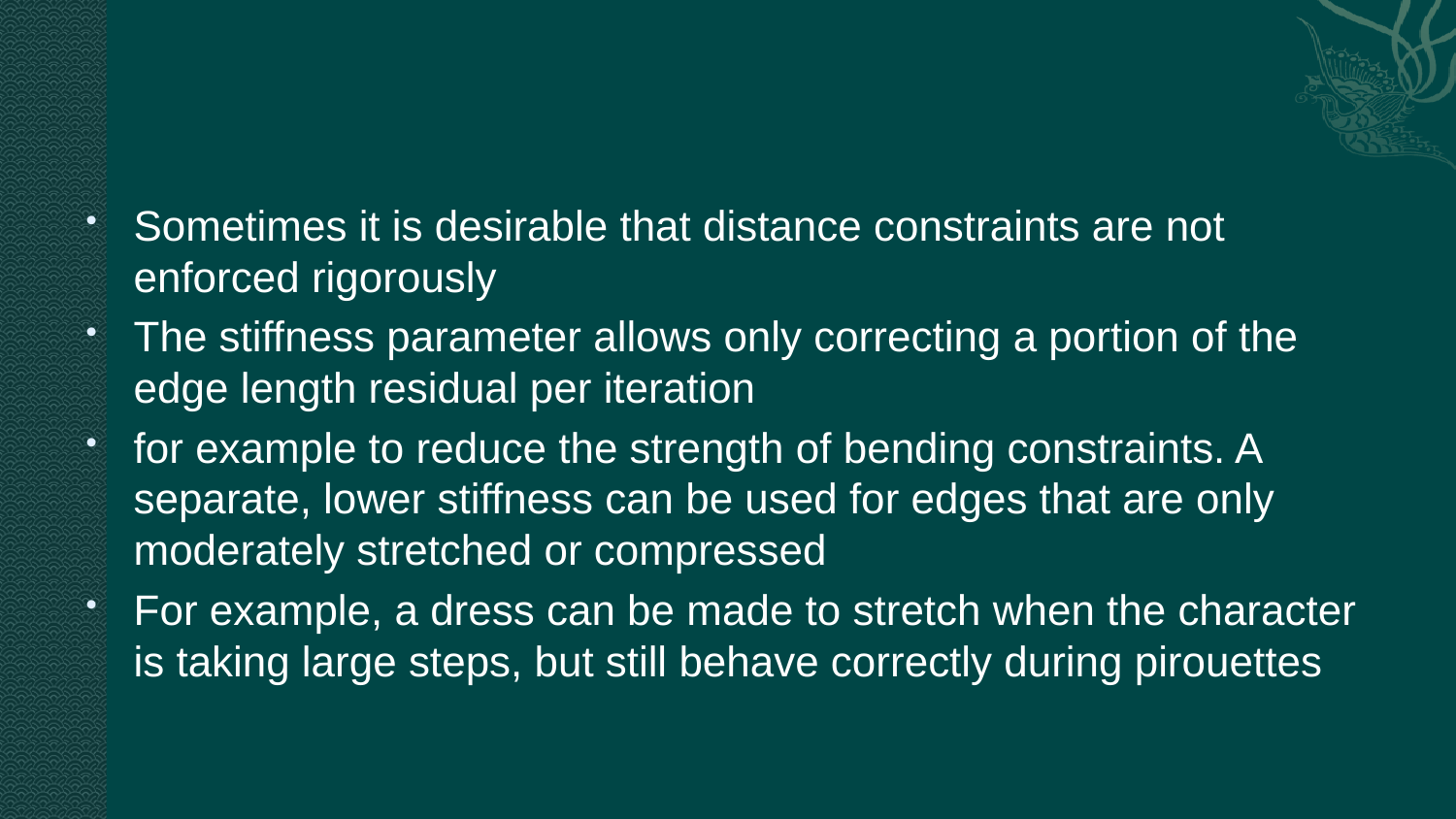

#
Sometimes it is desirable that distance constraints are not enforced rigorously
The stiffness parameter allows only correcting a portion of the edge length residual per iteration
for example to reduce the strength of bending constraints. A separate, lower stiffness can be used for edges that are only moderately stretched or compressed
For example, a dress can be made to stretch when the character is taking large steps, but still behave correctly during pirouettes